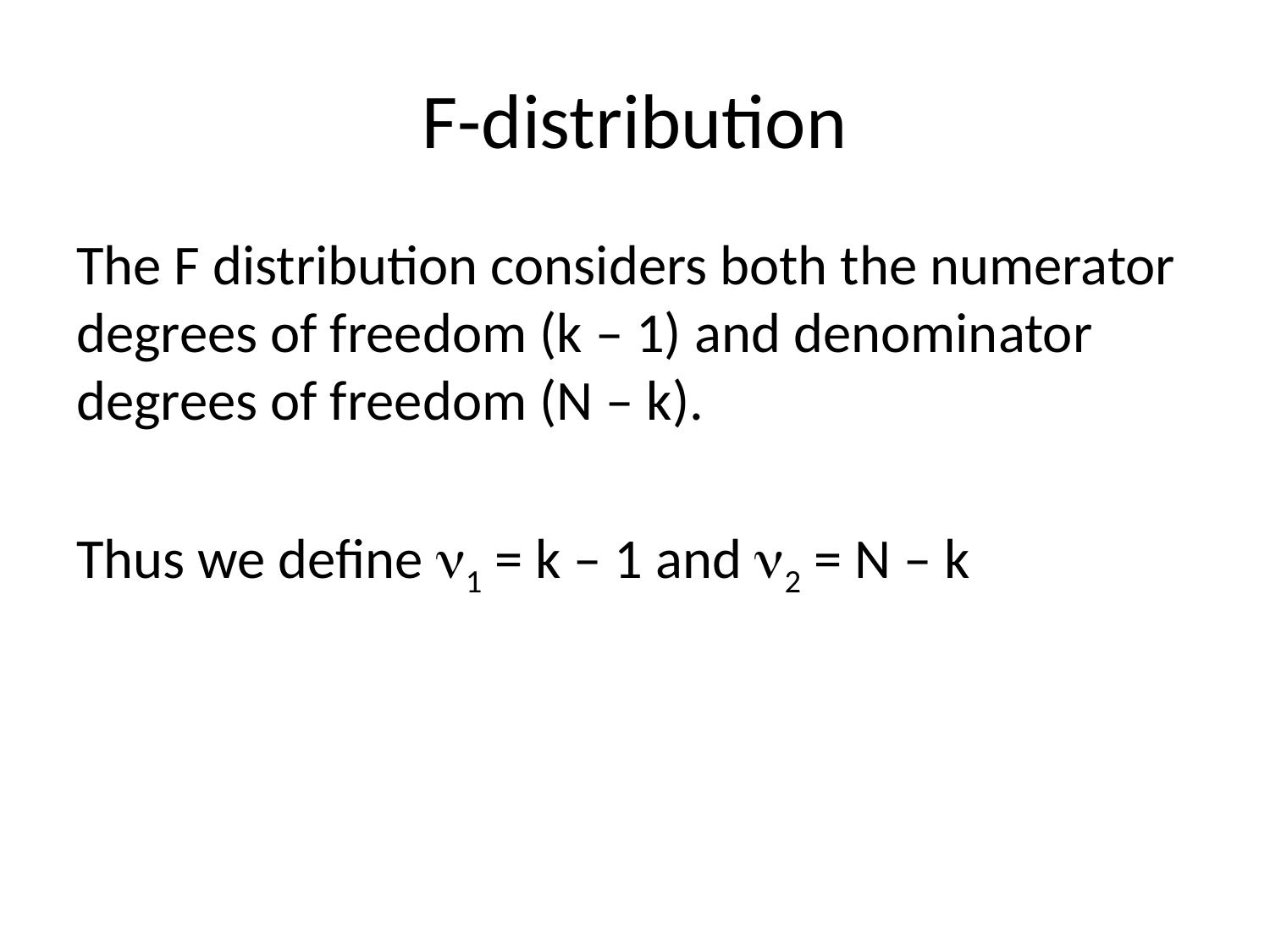

# F-distribution
The F distribution considers both the numerator degrees of freedom (k – 1) and denominator degrees of freedom (N – k).

Thus we define ν1 = k – 1 and ν2 = N – k